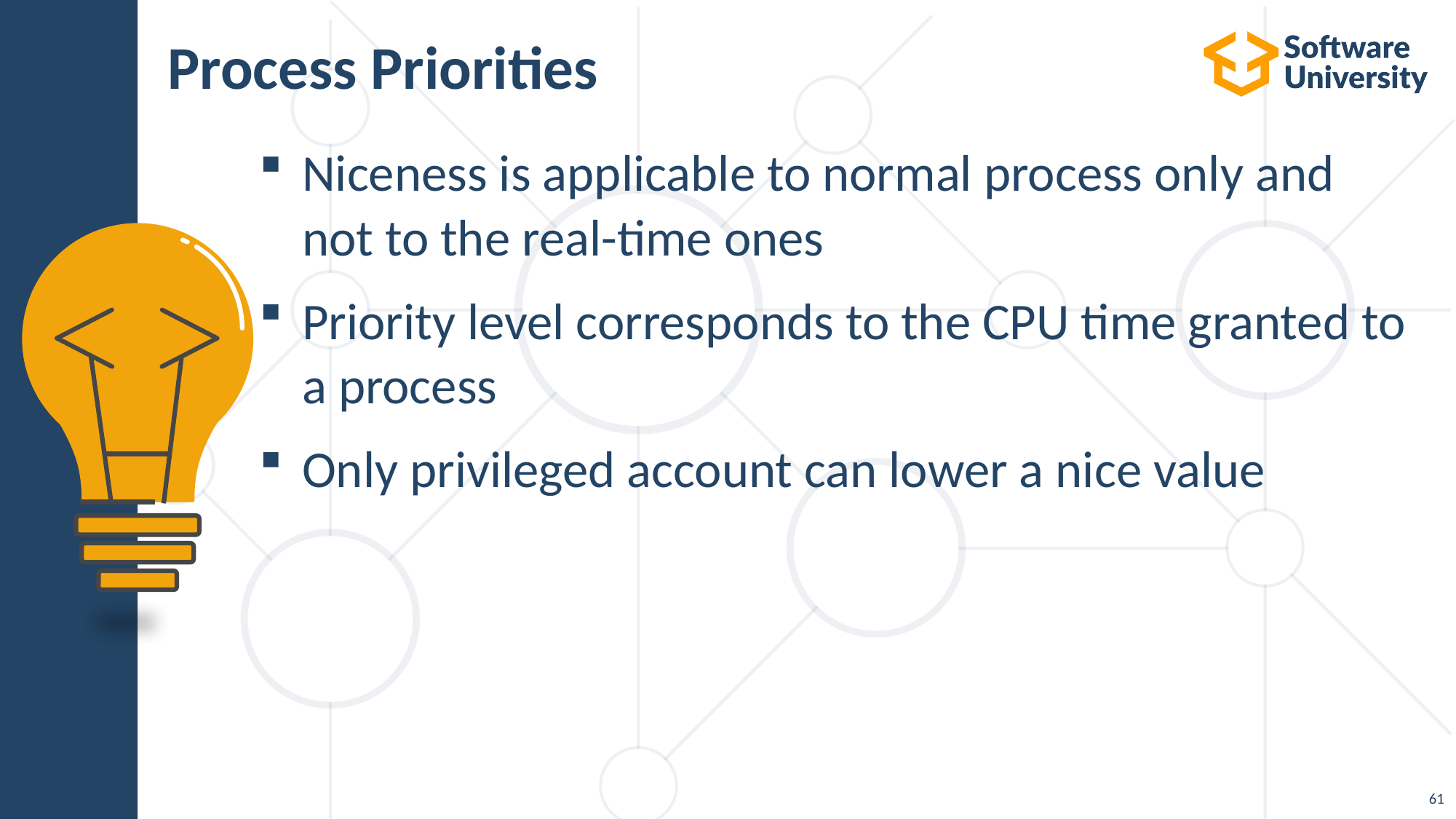

# Process Priorities
Niceness is applicable to normal process only and not to the real-time ones
Priority level corresponds to the CPU time granted to a process
Only privileged account can lower a nice value
61